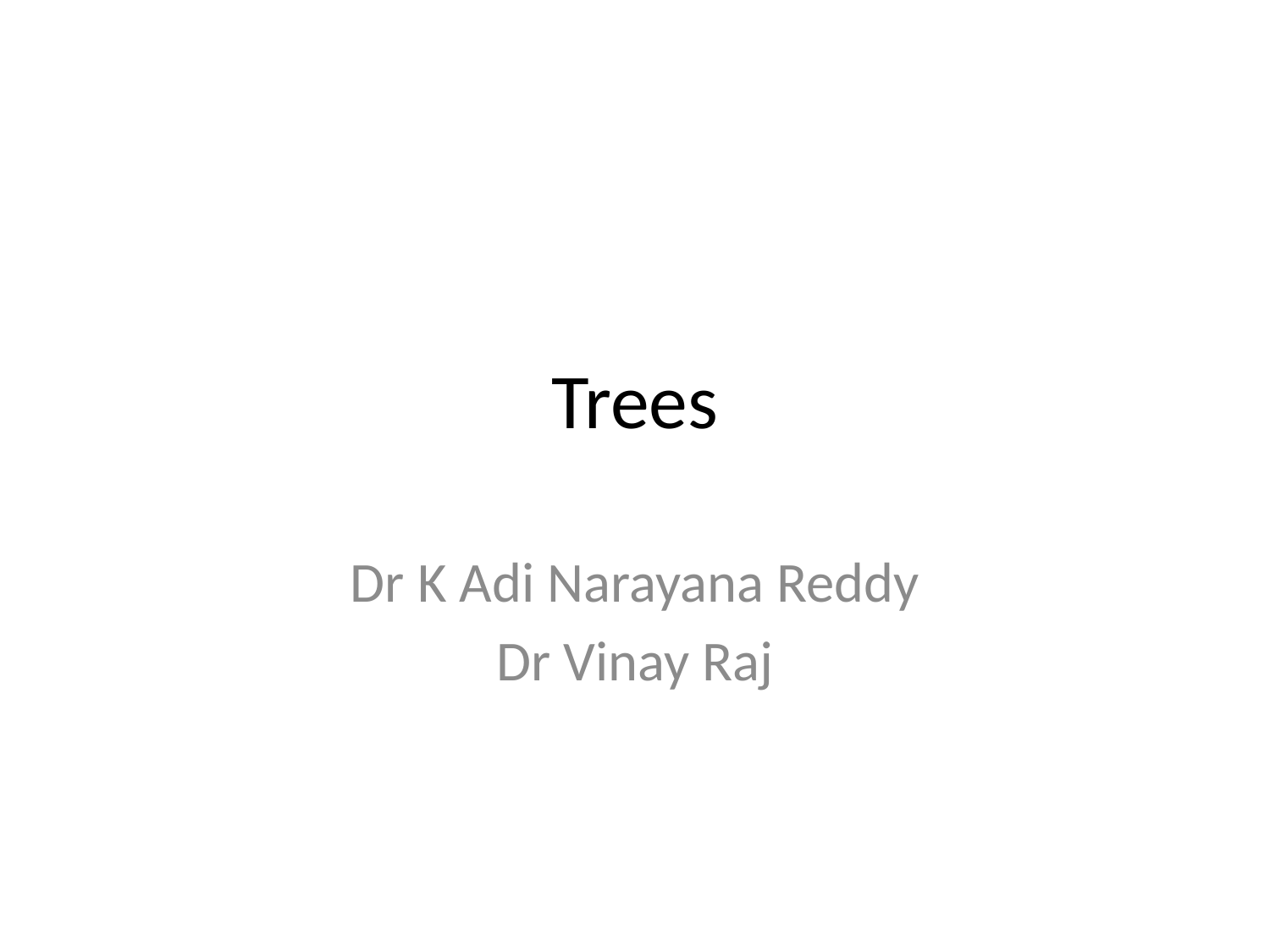

# Trees
Dr K Adi Narayana Reddy
Dr Vinay Raj